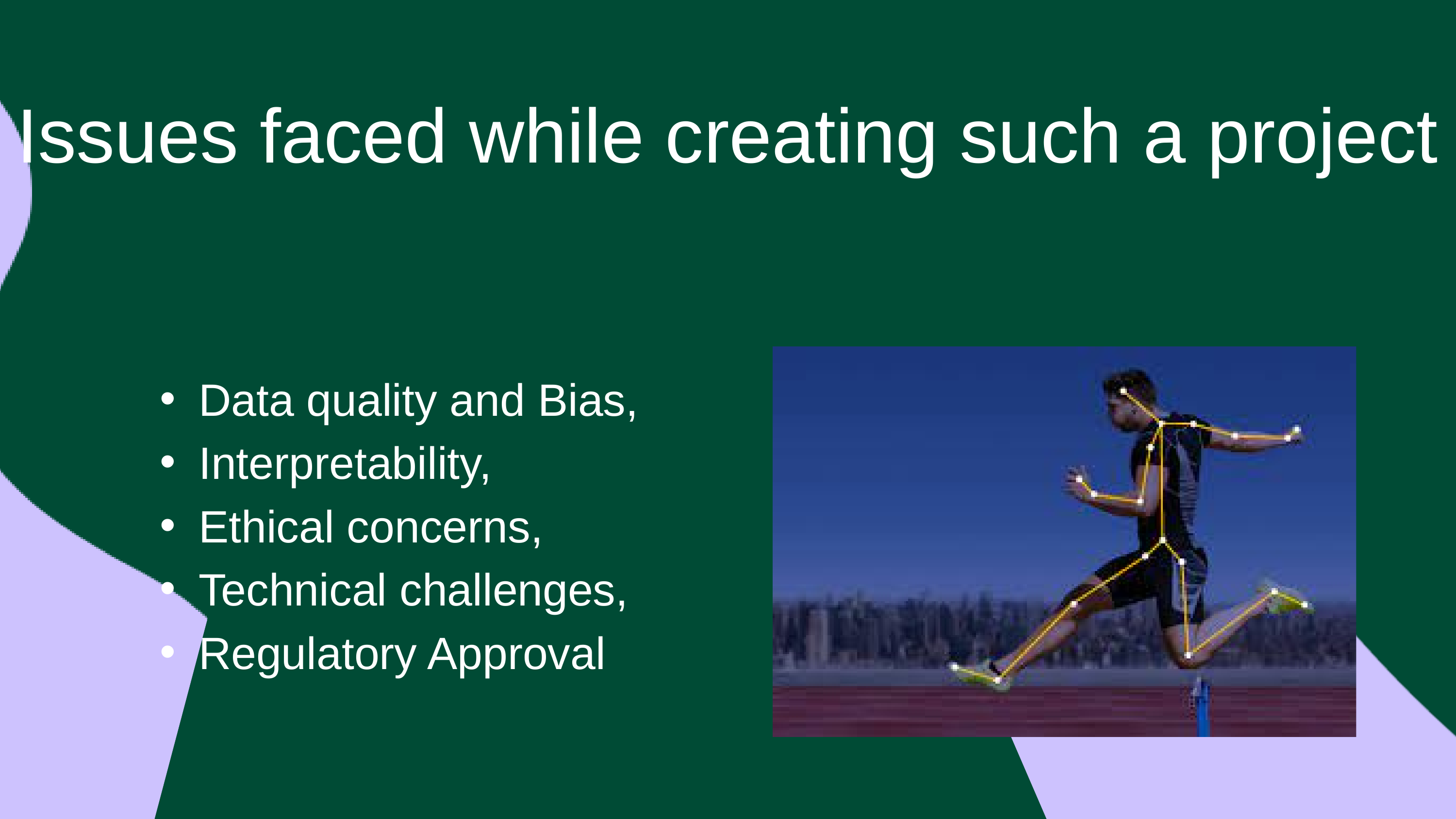

Issues faced while creating such a project

Data quality and Bias,
Interpretability,
Ethical concerns,
Technical challenges,
Regulatory Approval